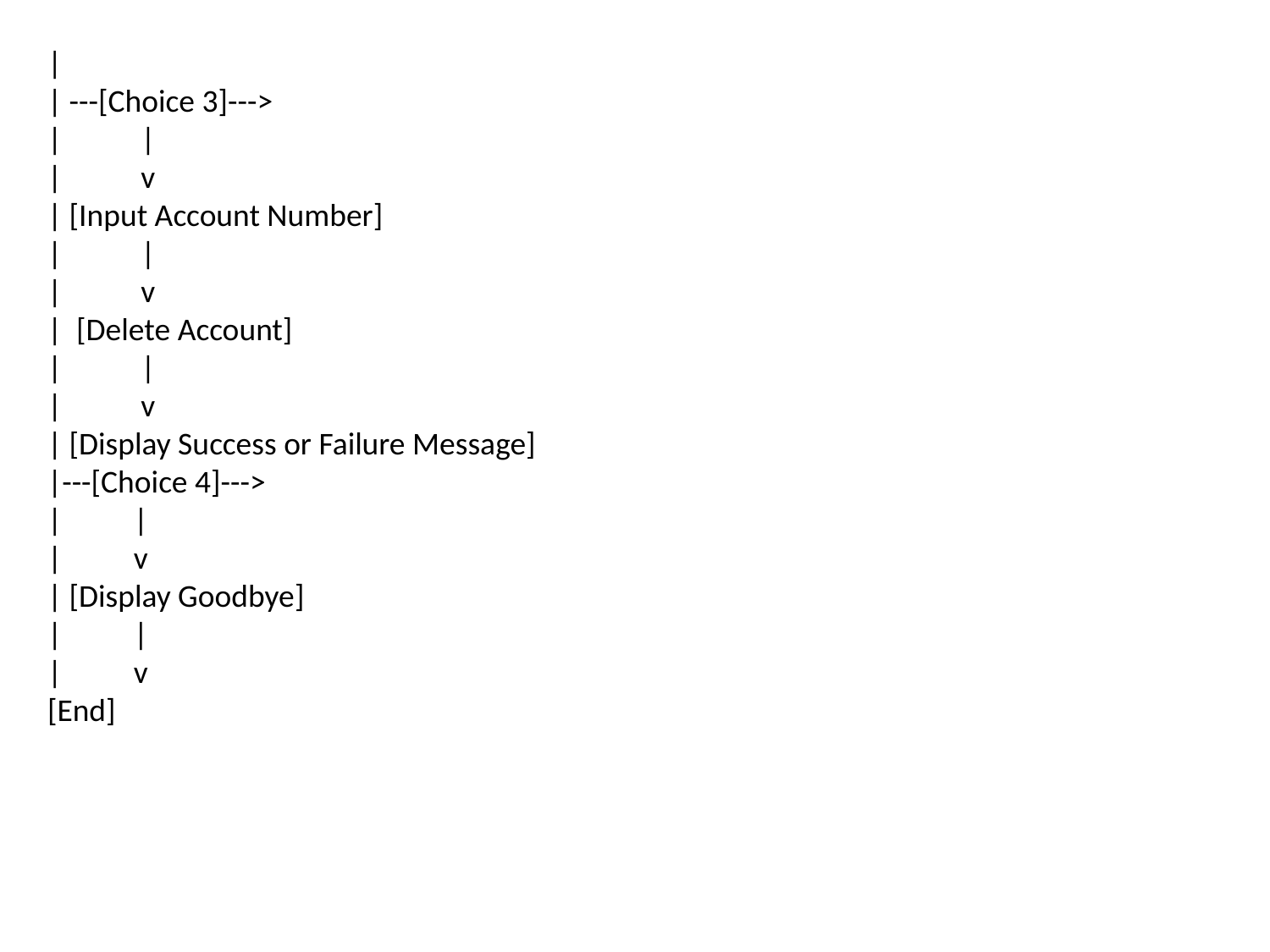

|
| ---[Choice 3]--->
|           |
|           v
| [Input Account Number]
|           |
|           v
|  [Delete Account]
|           |
|           v
| [Display Success or Failure Message]
|---[Choice 4]--->
|          |
|          v
| [Display Goodbye]
|          |
|          v
[End]